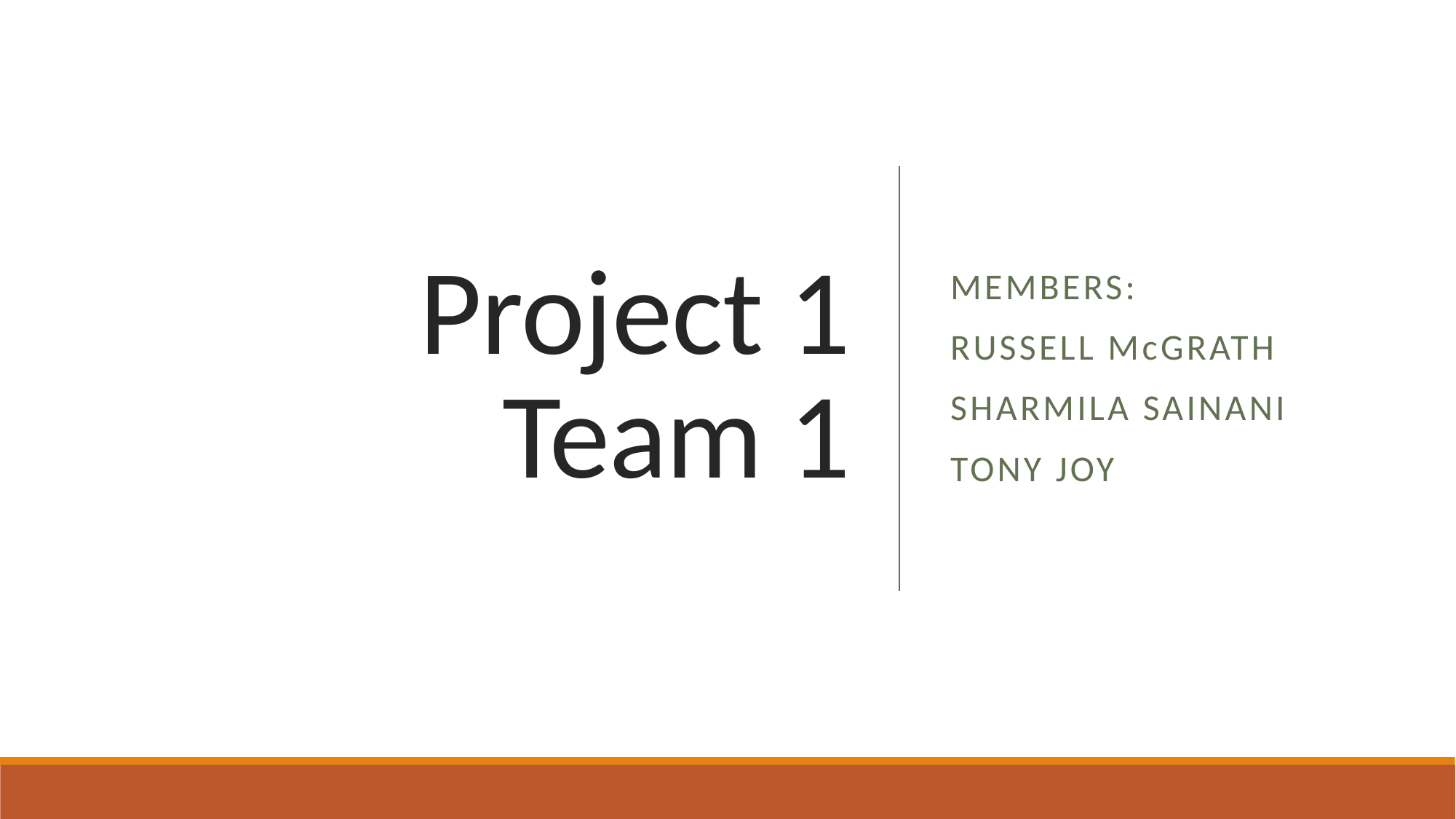

# Project 1 Team 1
Members:
Russell McGrath
Sharmila Sainani
Tony Joy